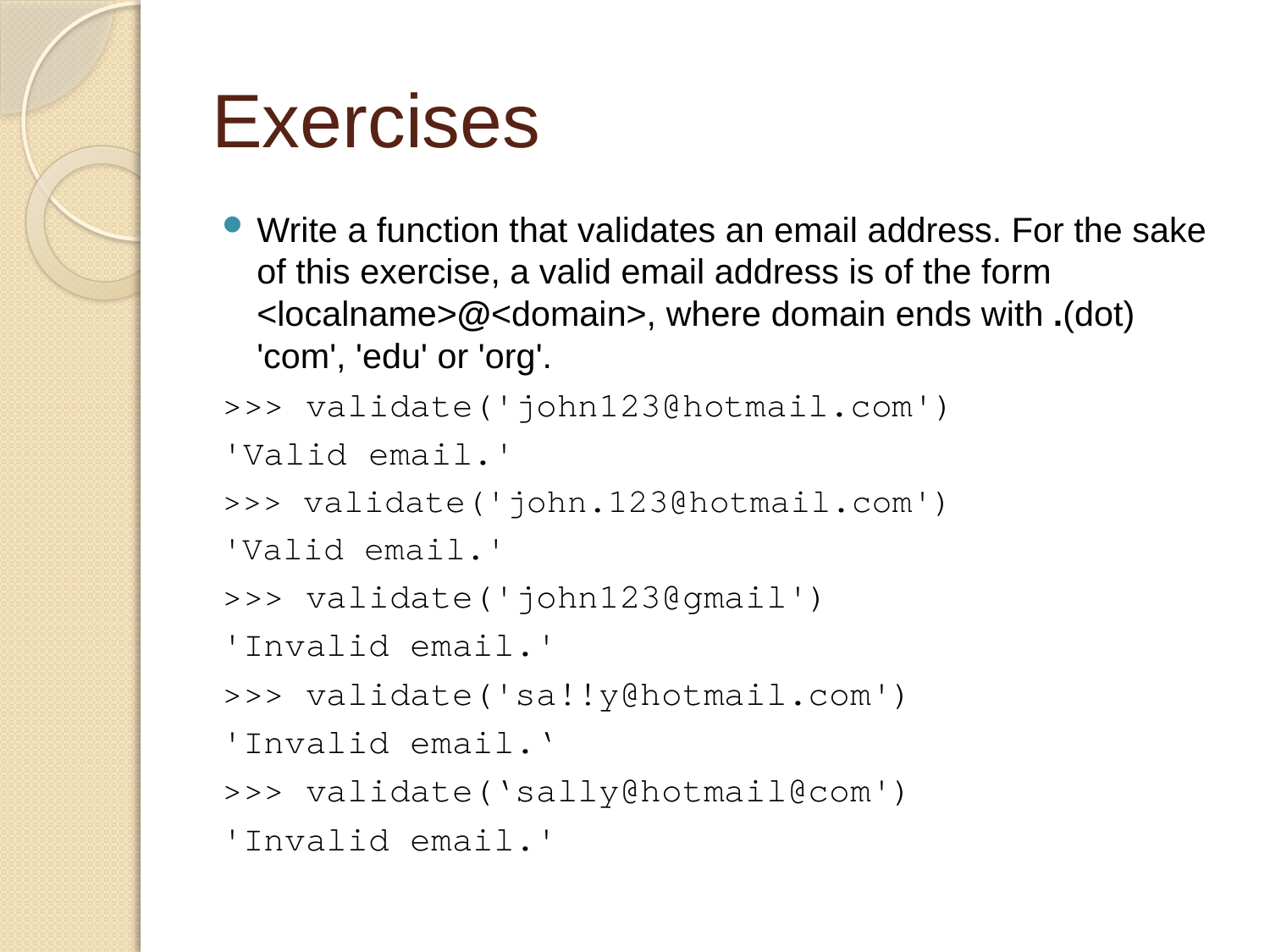

# Exercises
Write a function that validates an email address. For the sake of this exercise, a valid email address is of the form <localname>@<domain>, where domain ends with .(dot) 'com', 'edu' or 'org'.
>>> validate('john123@hotmail.com')
'Valid email.'
>>> validate('john.123@hotmail.com')
'Valid email.'
>>> validate('john123@gmail')
'Invalid email.'
>>> validate('sa!!y@hotmail.com')
'Invalid email.‘
>>> validate(‘sally@hotmail@com')
'Invalid email.'